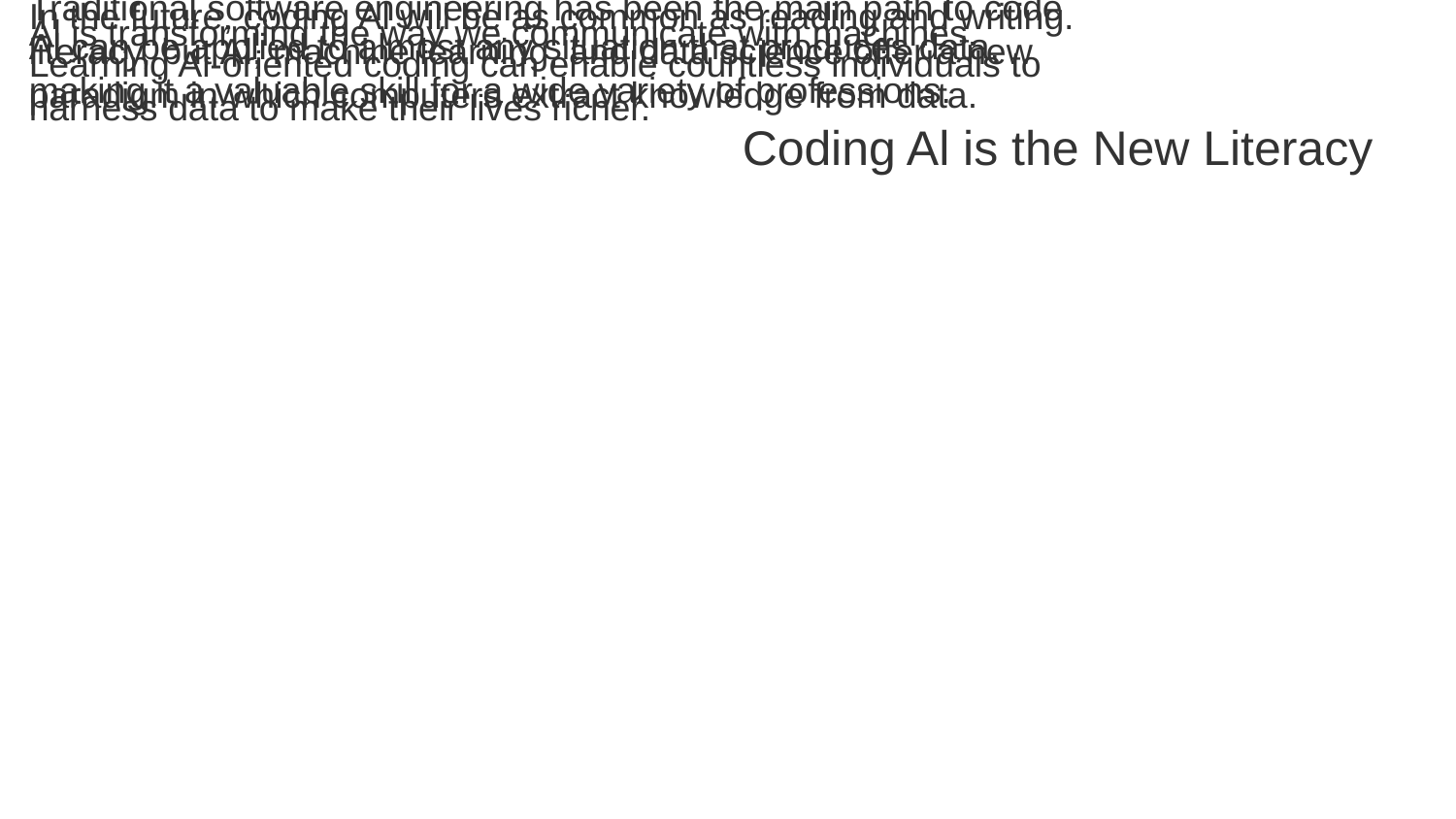

In the future, coding Al will be as common as reading and writing.
Al is transforming the way we communicate with machines.
Traditional software engineering has been the main path to code literacy, but Al, machine learning, and data science offer a new paradigm in which computers extract knowledge from data.
Al can be applied to almost any situation that produces data, making it a valuable skill for a wide variety of professions.
Learning Al-oriented coding can enable countless individuals to harness data to make their lives richer.
Coding Al is the New Literacy